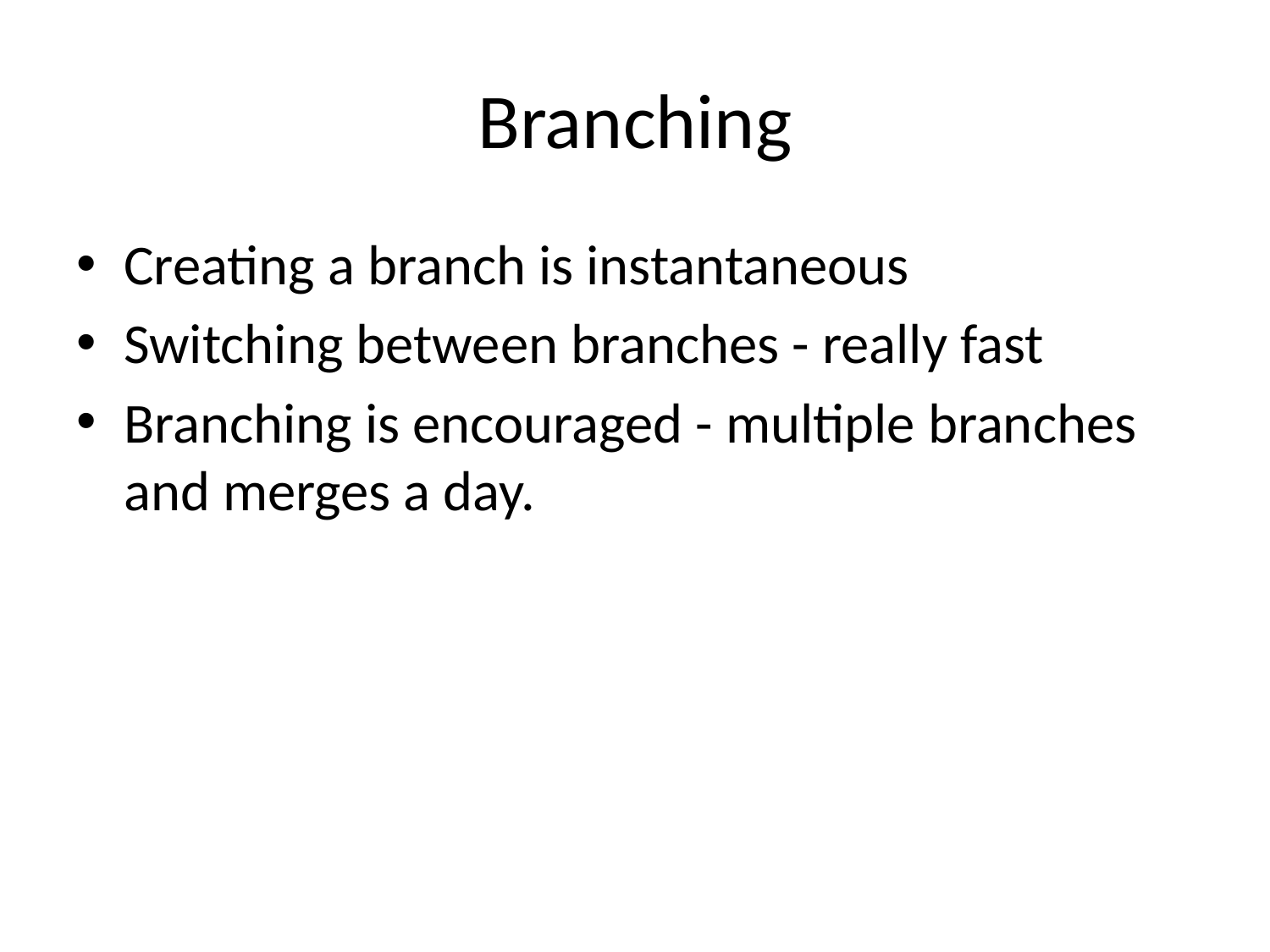

# Branching
Creating a branch is instantaneous
Switching between branches - really fast
Branching is encouraged - multiple branches and merges a day.